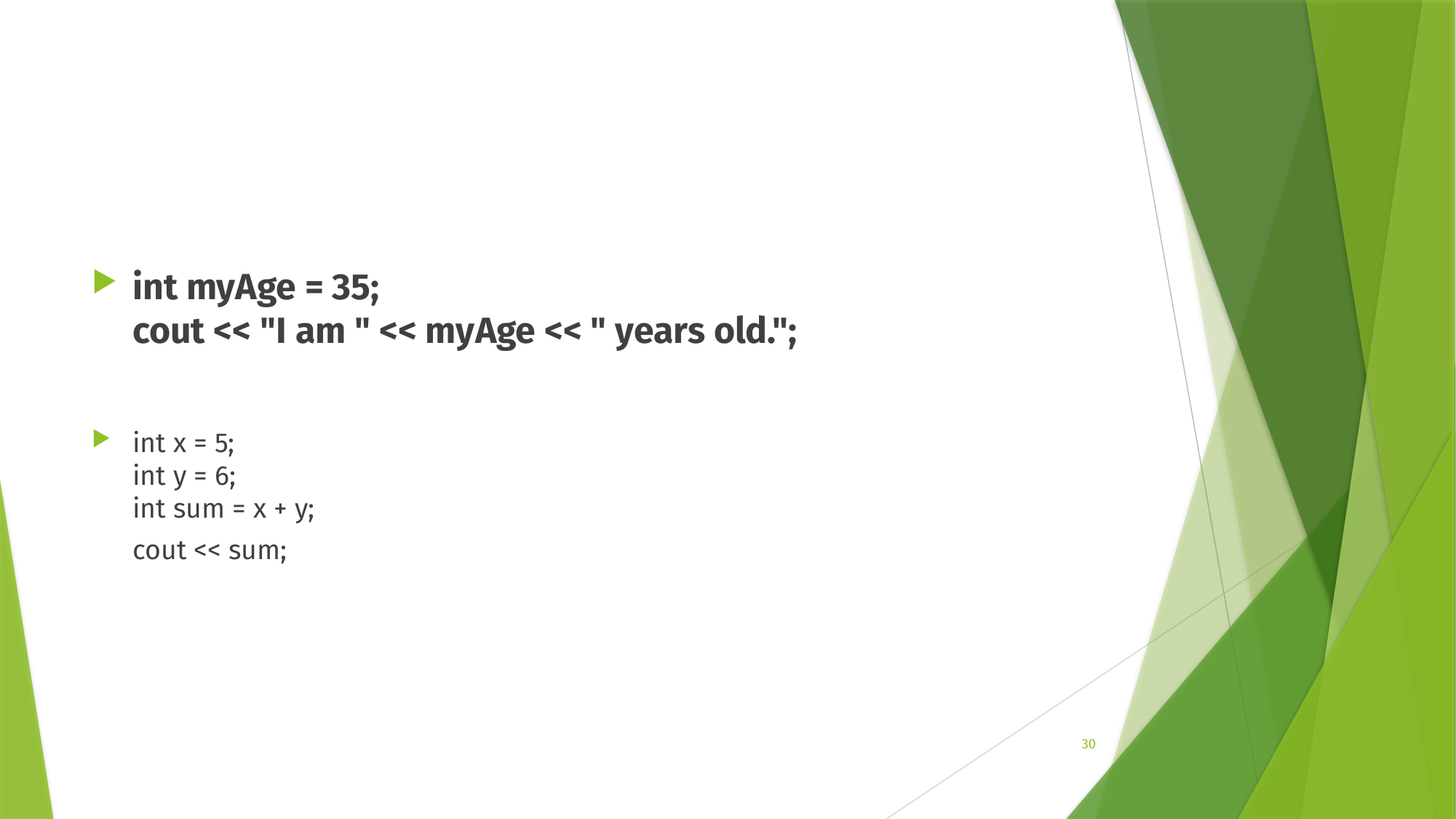

#
int myAge = 35;
cout << "I am " << myAge << " years old.";

int x = 5;
int y = 6;
int sum = x + y;
cout << sum;
30